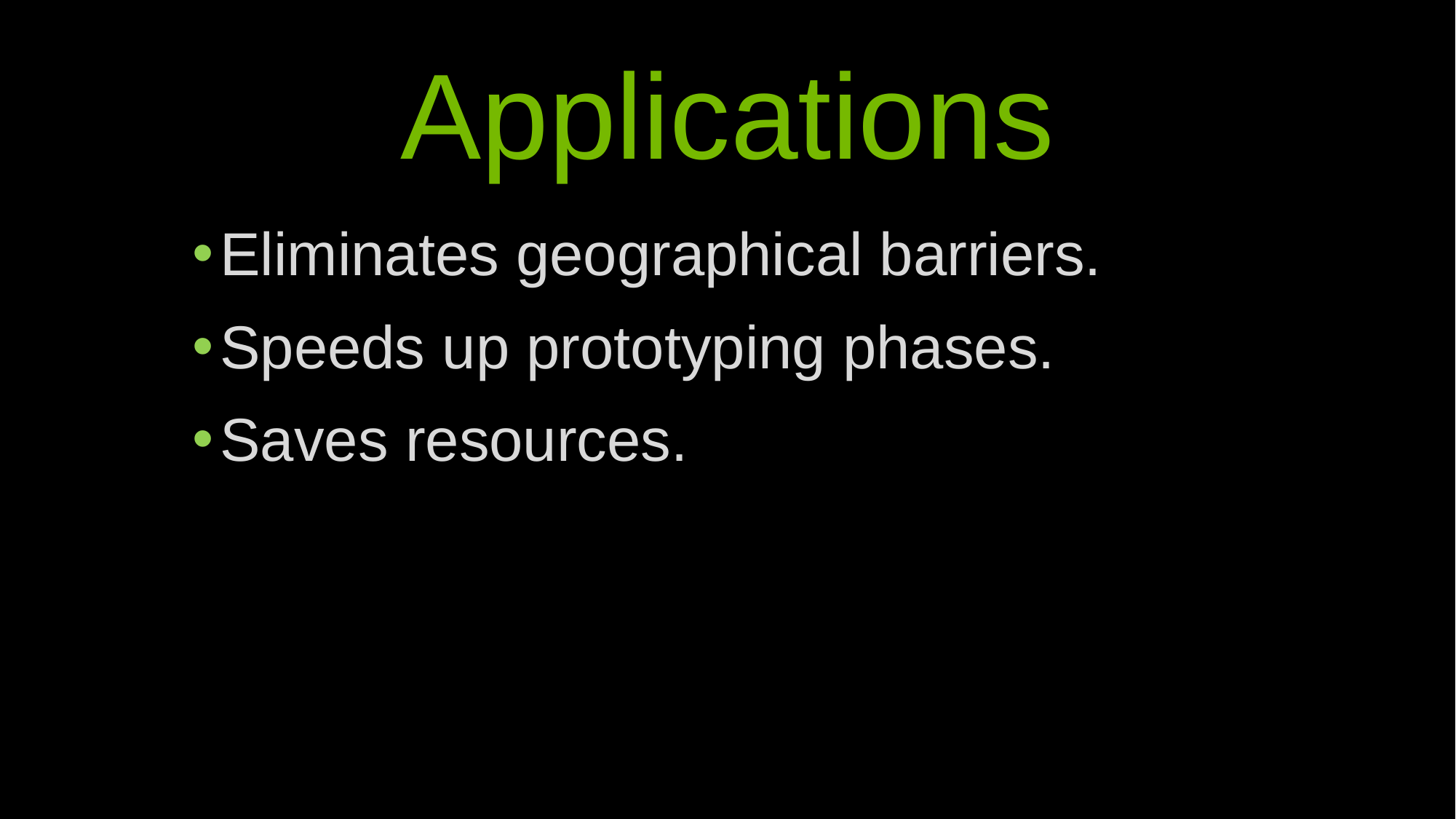

# Applications
Eliminates geographical barriers.
Speeds up prototyping phases.
Saves resources.